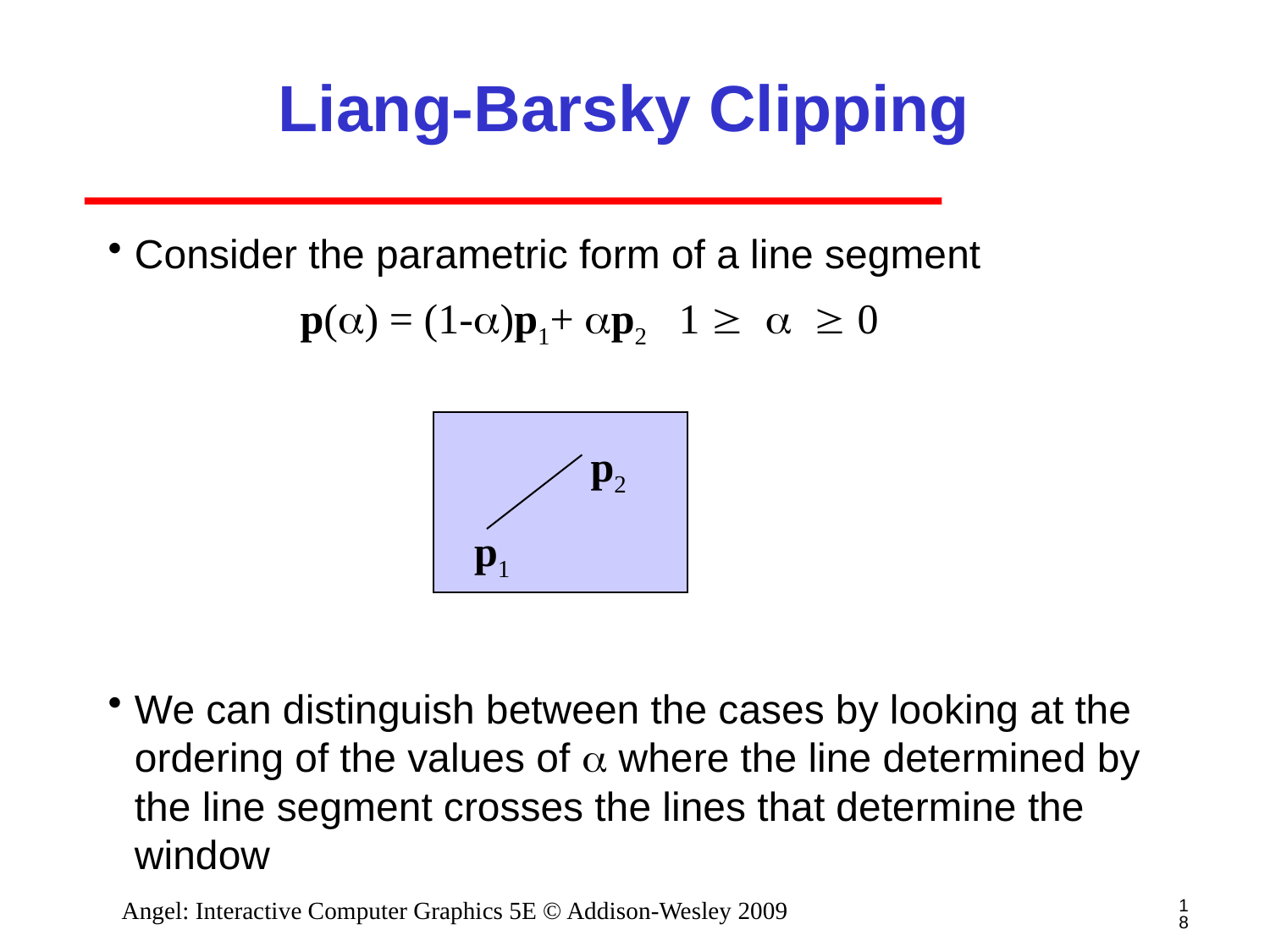

# Liang-Barsky Clipping
Consider the parametric form of a line segment

We can distinguish between the cases by looking at the ordering of the values of α where the line determined by the line segment crosses the lines that determine the window
p(α) = (1-α)p1+ αp2   1 ≥ α ≥ 0

p2

p1
18
Angel: Interactive Computer Graphics 5E © Addison-Wesley 2009